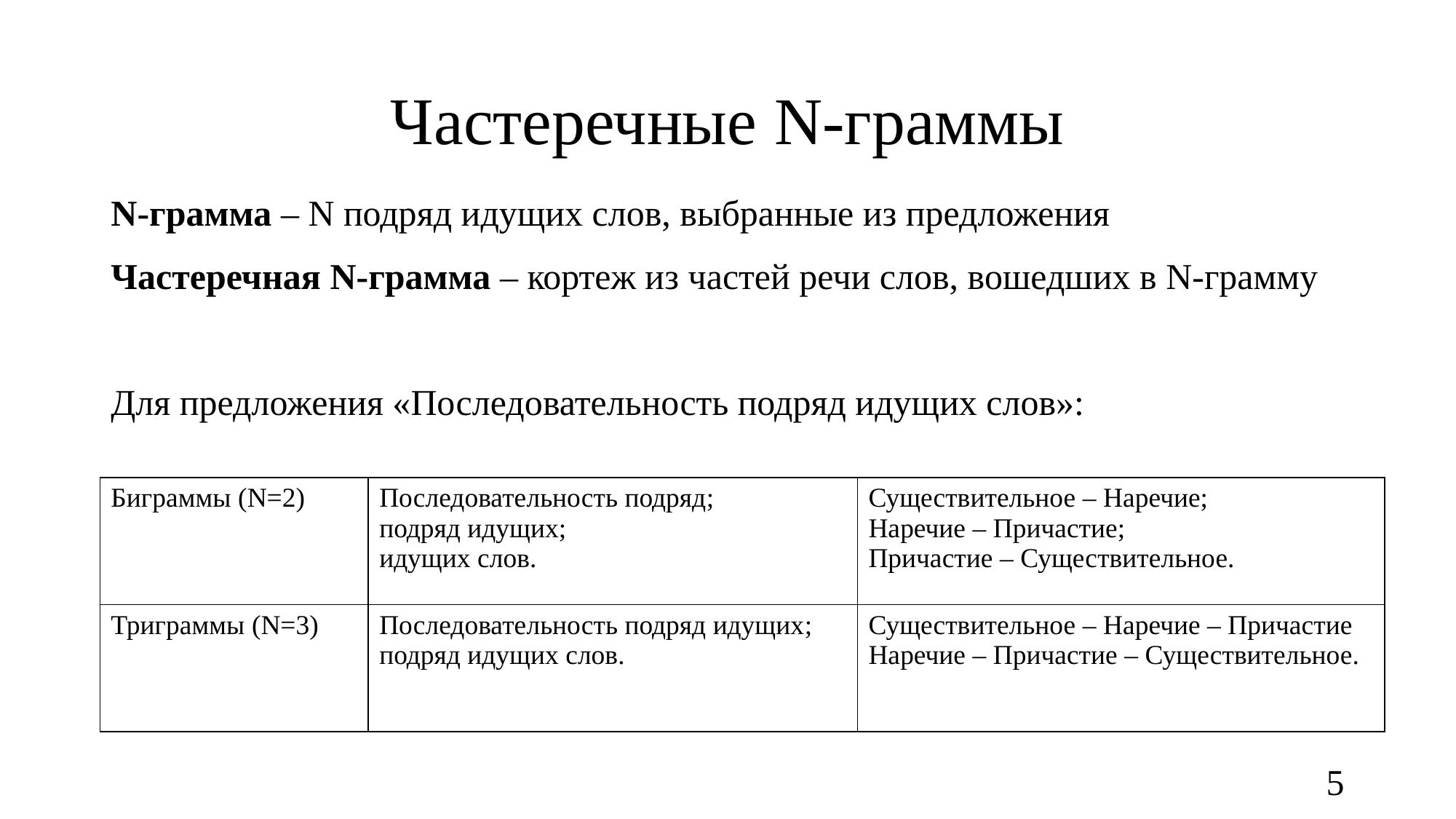

# Частеречные N-граммы
N-грамма – N подряд идущих слов, выбранные из предложения
Частеречная N-грамма – кортеж из частей речи слов, вошедших в N-грамму

Для предложения «Последовательность подряд идущих слов»:

| Биграммы (N=2) | Последовательность подряд; подряд идущих; идущих слов. | Существительное – Наречие; Наречие – Причастие; Причастие – Существительное. |
| --- | --- | --- |
| Триграммы (N=3) | Последовательность подряд идущих; подряд идущих слов. | Существительное – Наречие – Причастие Наречие – Причастие – Существительное. |
5